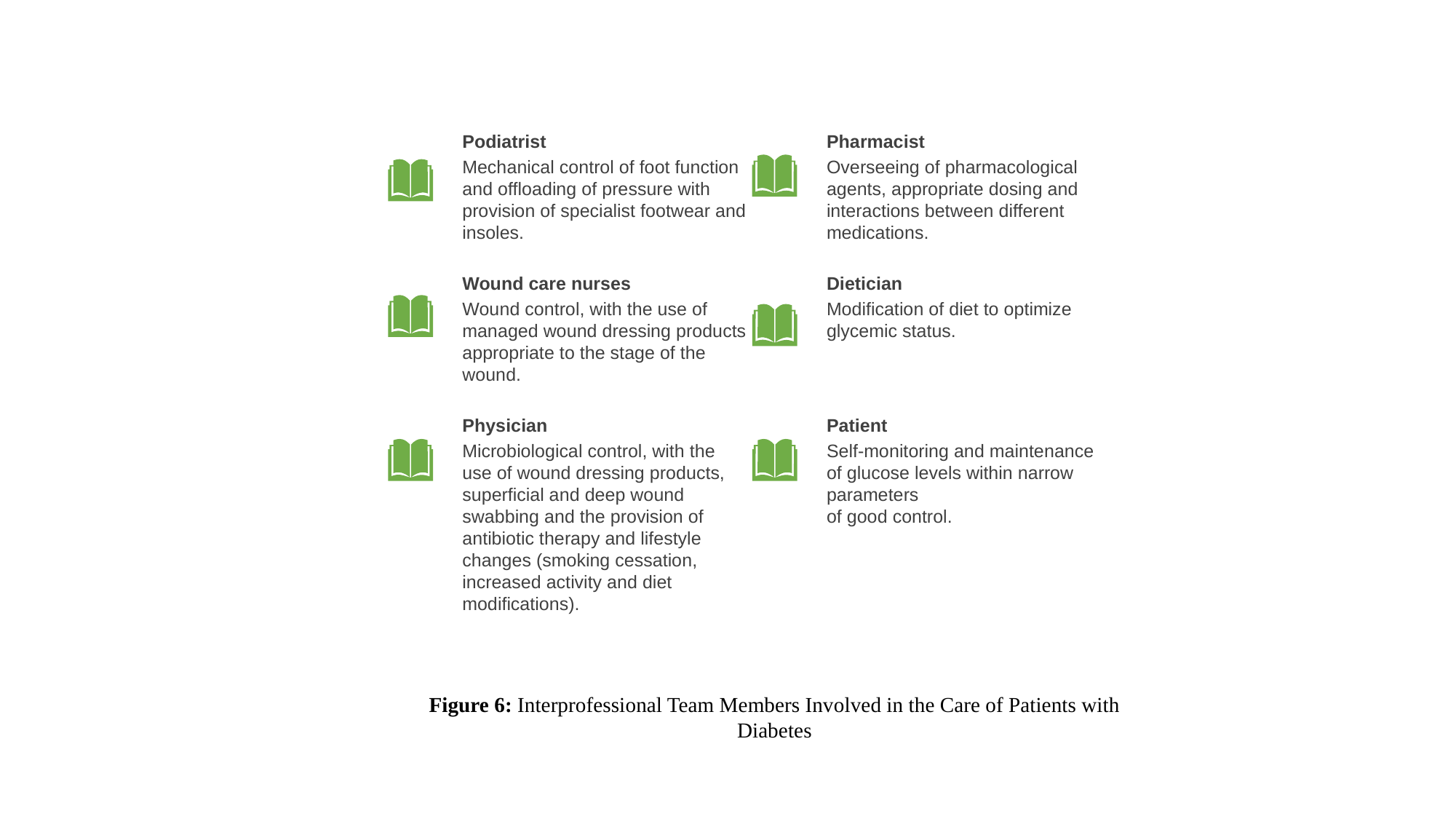

Podiatrist
Mechanical control of foot function and offloading of pressure with provision of specialist footwear and insoles.
Pharmacist
Overseeing of pharmacological agents, appropriate dosing and interactions between different medications.

Wound care nurses
Wound control, with the use of managed wound dressing products appropriate to the stage of the wound.
Dietician
Modification of diet to optimize glycemic status.

Physician
Microbiological control, with the use of wound dressing products, superficial and deep wound swabbing and the provision of antibiotic therapy and lifestyle changes (smoking cessation, increased activity and diet modifications).
Patient
Self-monitoring and maintenance of glucose levels within narrow parameters
of good control.

Figure 6: Interprofessional Team Members Involved in the Care of Patients with Diabetes